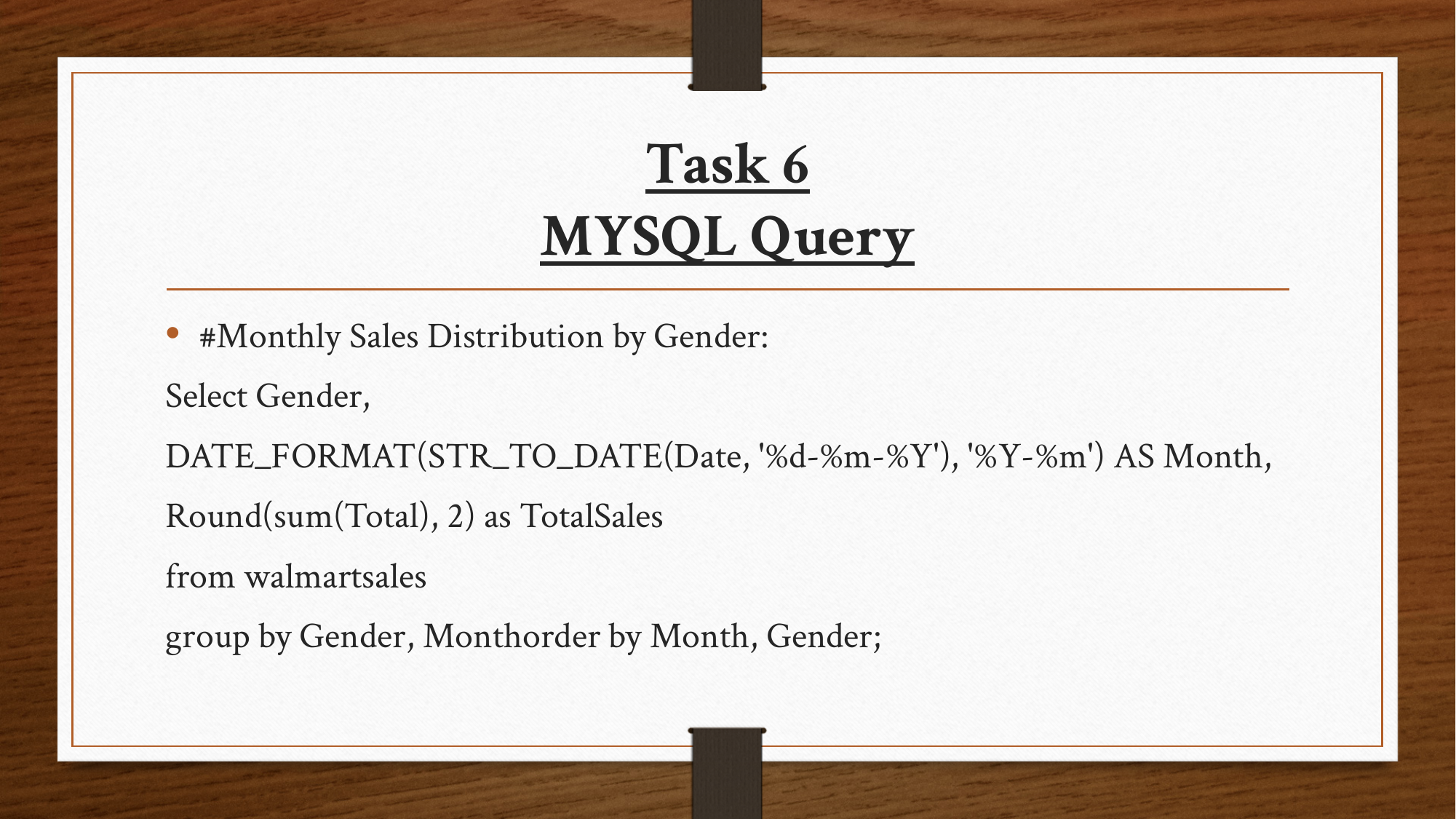

# Task 6 MYSQL Query
#Monthly Sales Distribution by Gender:
Select Gender,
DATE_FORMAT(STR_TO_DATE(Date, '%d-%m-%Y'), '%Y-%m') AS Month,
Round(sum(Total), 2) as TotalSales
from walmartsales
group by Gender, Monthorder by Month, Gender;